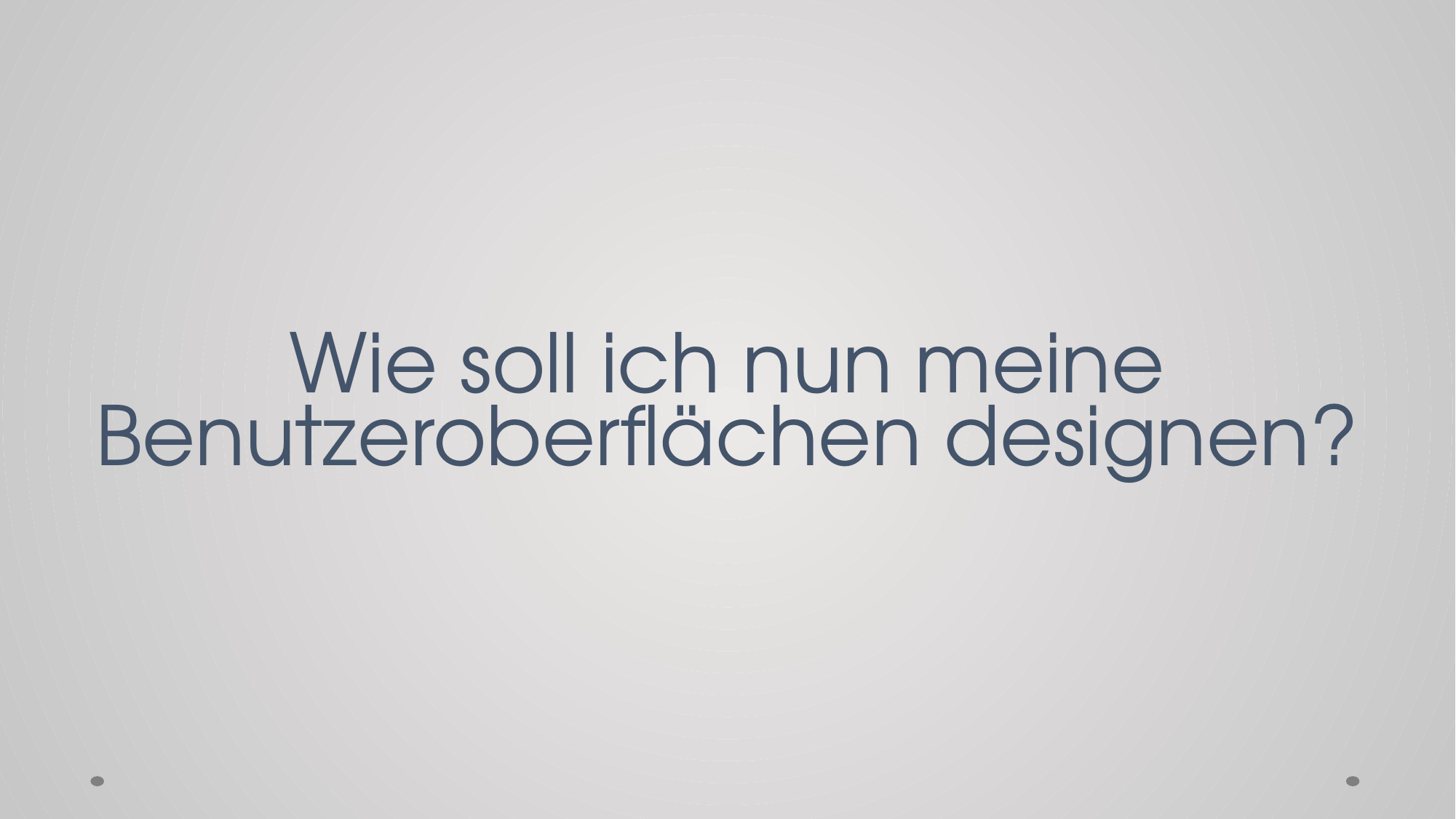

# Wie soll ich nun meine Benutzeroberflächen designen?